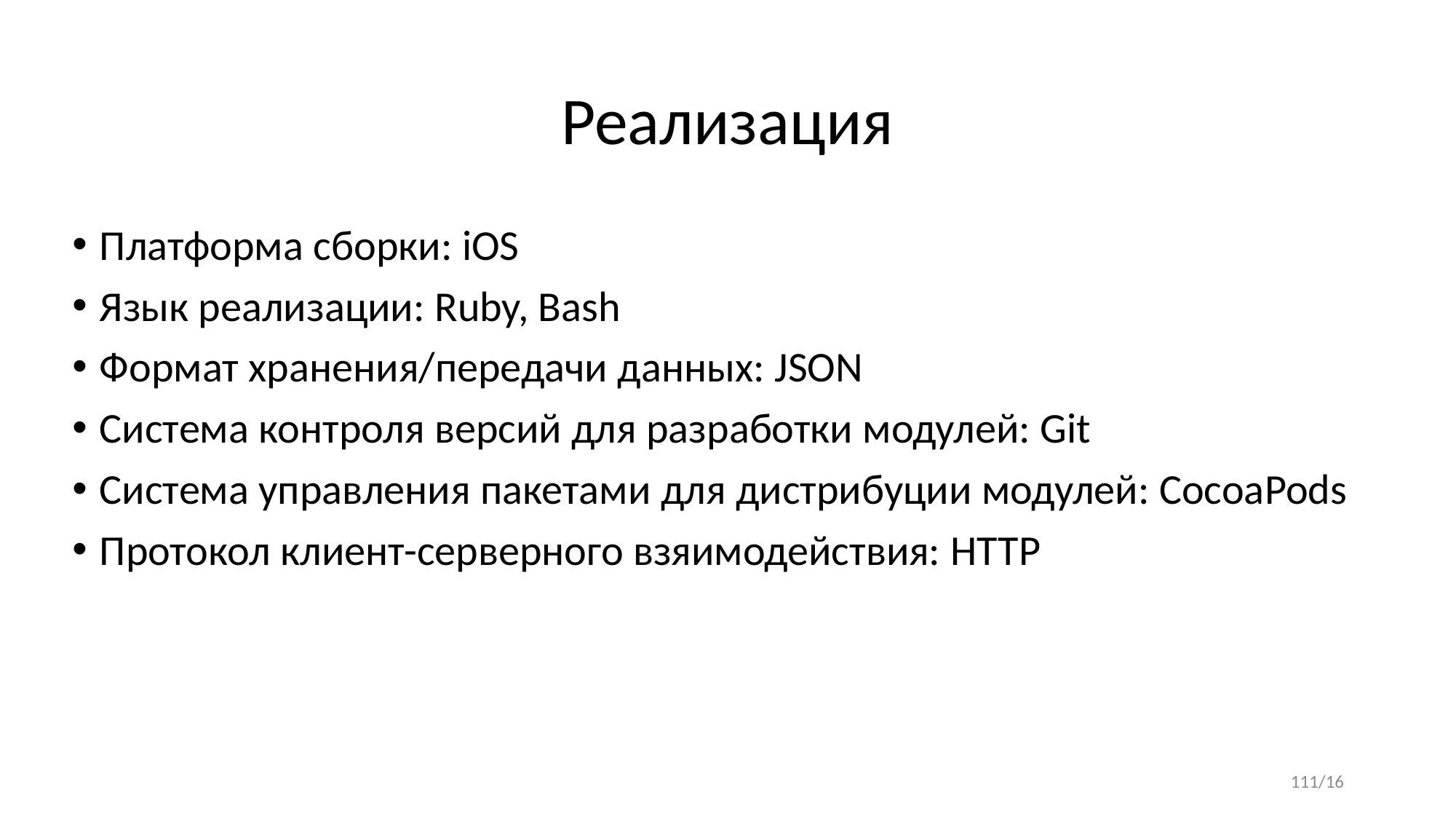

# Реализация
Платформа сборки: iOS
Язык реализации: Ruby, Bash
Формат хранения/передачи данных: JSON
Система контроля версий для разработки модулей: Git
Система управления пакетами для дистрибуции модулей: CocoaPods
Протокол клиент-серверного взяимодействия: HTTP
111/16